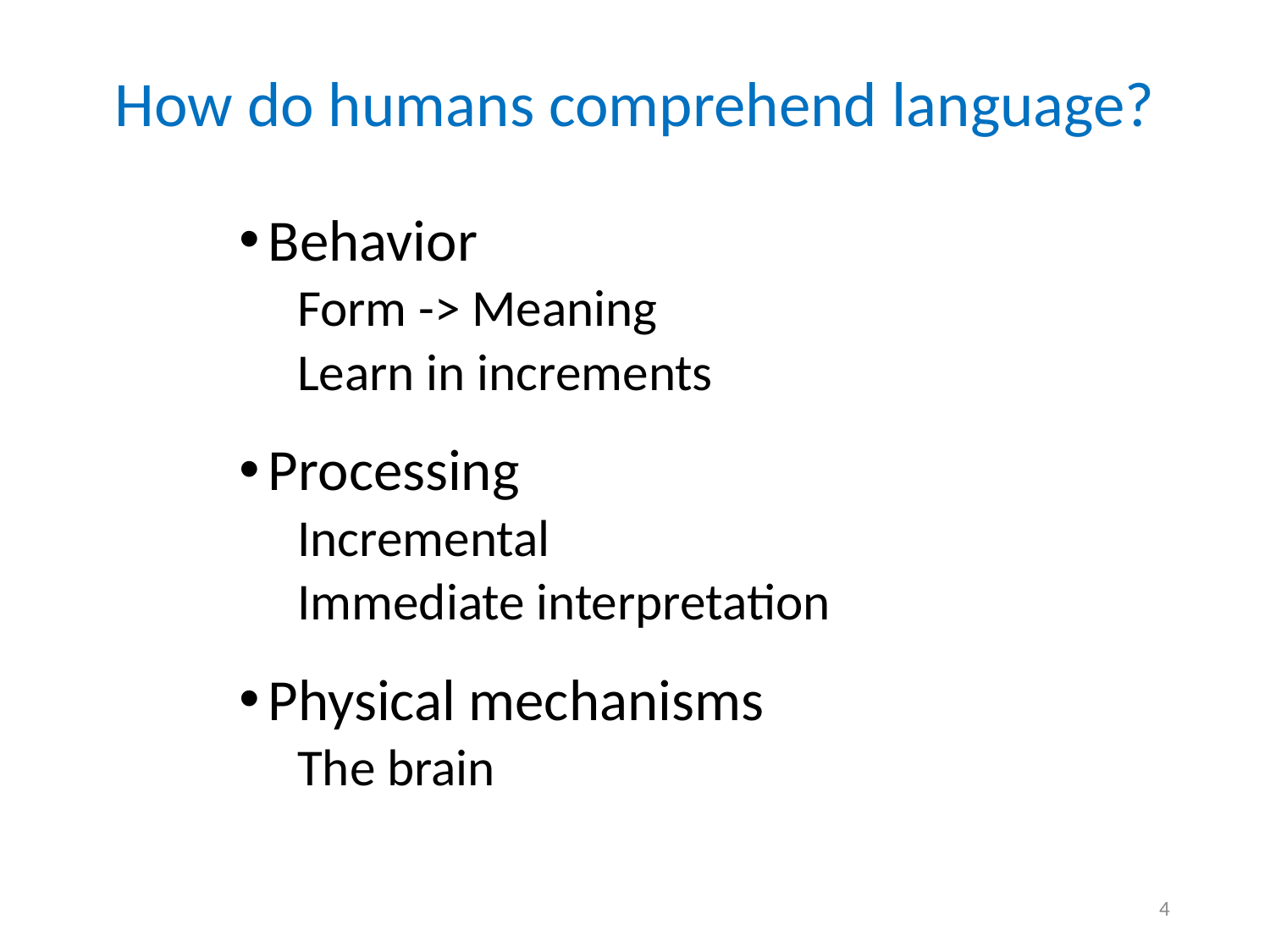

# How do humans comprehend language?
Behavior
Form -> Meaning
Learn in increments
Processing
Incremental
Immediate interpretation
Physical mechanisms
The brain
4